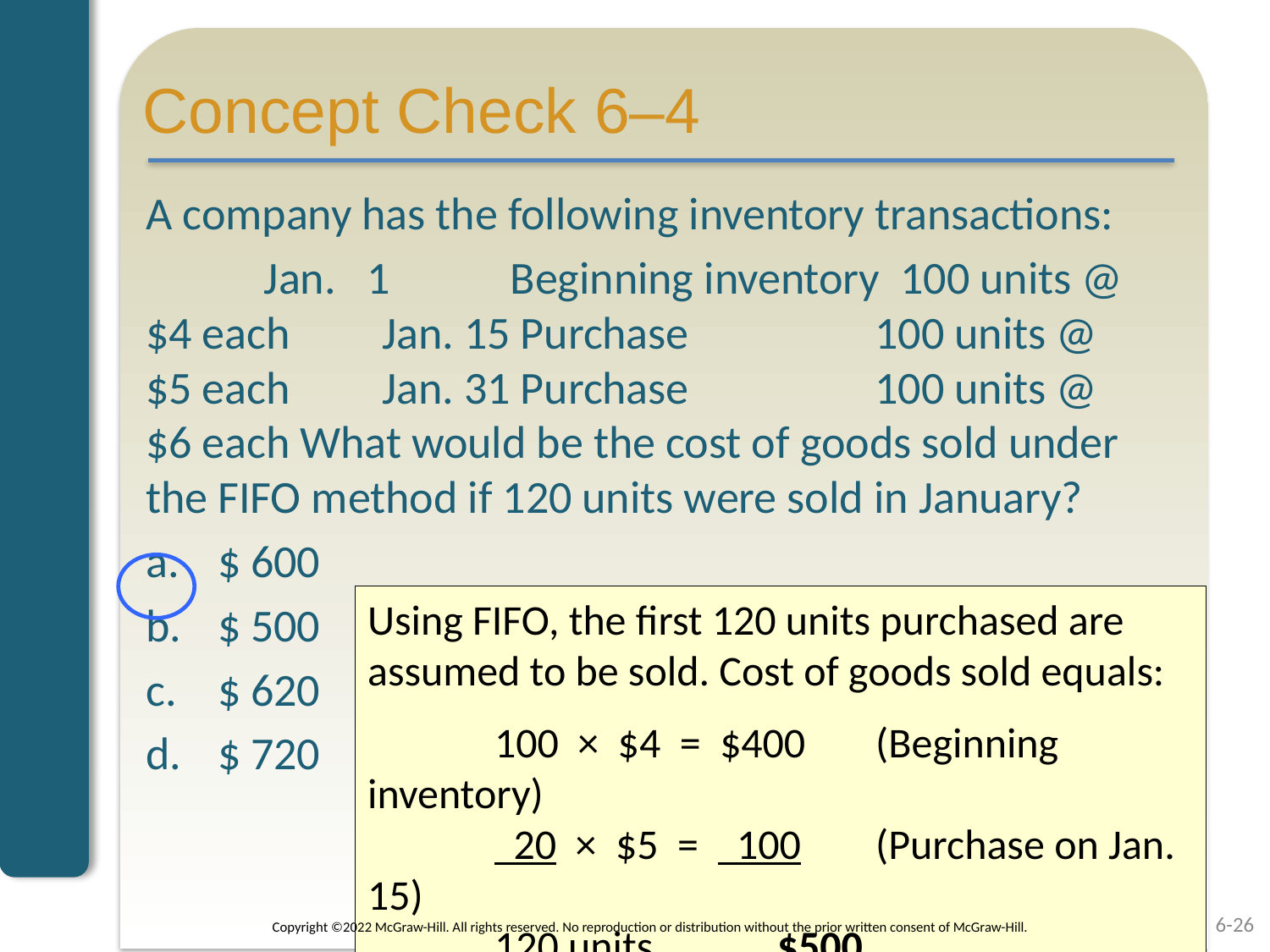

# Concept Check 6–4
A company has the following inventory transactions:
	Jan.   1	 Beginning inventory  100 units @ $4 each 	Jan. 15 Purchase				  100 units @ $5 each 	Jan. 31 Purchase				  100 units @ $6 each What would be the cost of goods sold under the FIFO method if 120 units were sold in January?
$ 600
$ 500
$ 620
$ 720

Using FIFO, the first 120 units purchased are assumed to be sold. Cost of goods sold equals:
	100  ×  $4  =  $400	(Beginning inventory)
	  20  ×  $5  =    100	(Purchase on Jan. 15)
	120 units 	   $500
Copyright ©2022 McGraw-Hill. All rights reserved. No reproduction or distribution without the prior written consent of McGraw-Hill.